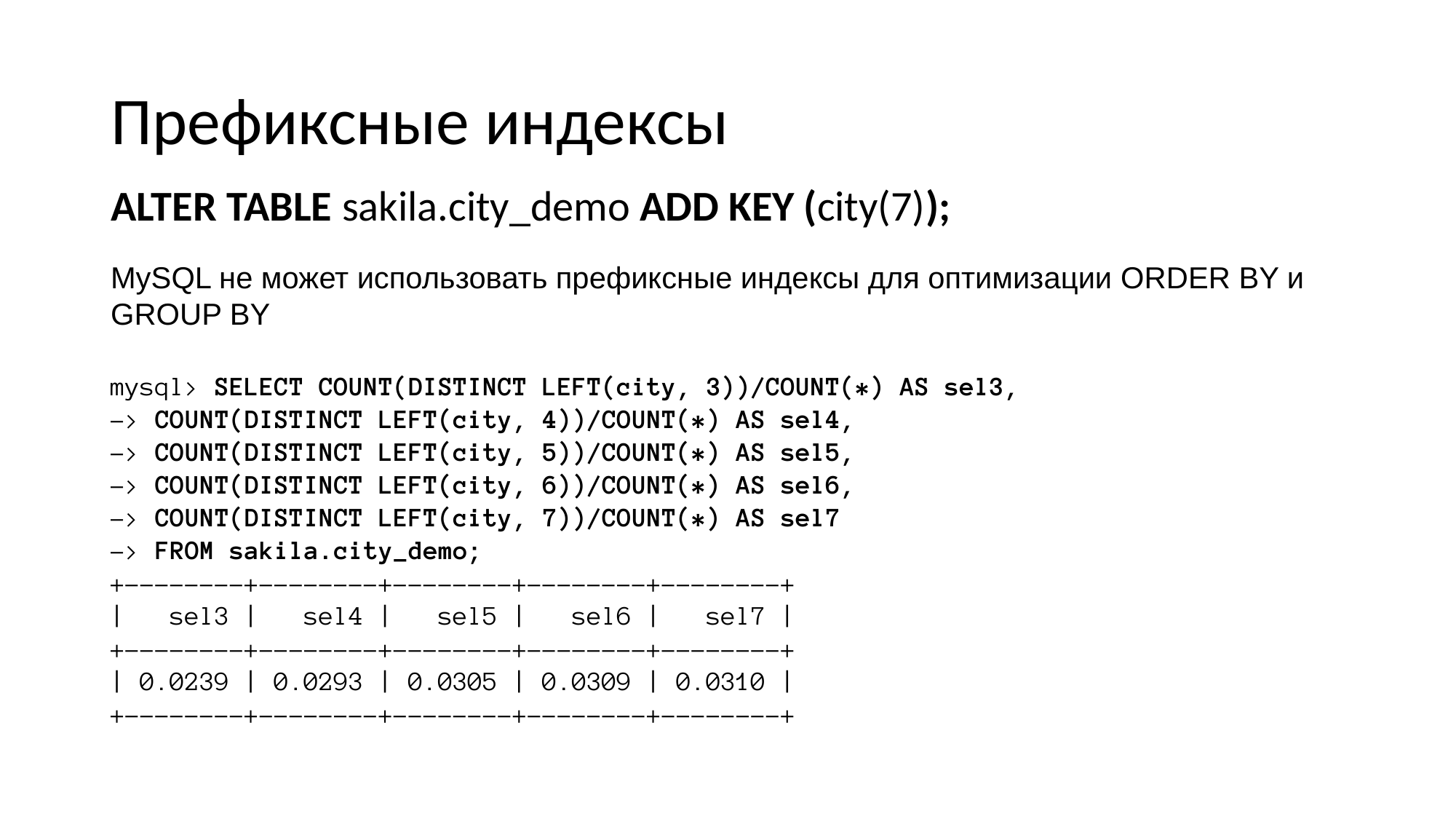

# Префиксные индексы
ALTER TABLE sakila.city_demo ADD KEY (city(7));
MySQL не может использовать префиксные индексы для оптимизации ORDER BY и GROUP BY
mysql> SELECT COUNT(DISTINCT LEFT(city, 3))/COUNT(*) AS sel3,
-> COUNT(DISTINCT LEFT(city, 4))/COUNT(*) AS sel4,
-> COUNT(DISTINCT LEFT(city, 5))/COUNT(*) AS sel5,
-> COUNT(DISTINCT LEFT(city, 6))/COUNT(*) AS sel6,
-> COUNT(DISTINCT LEFT(city, 7))/COUNT(*) AS sel7
-> FROM sakila.city_demo;
+--------+--------+--------+--------+--------+
|   sel3 |   sel4 |   sel5 |   sel6 |   sel7 |
+--------+--------+--------+--------+--------+
| 0.0239 | 0.0293 | 0.0305 | 0.0309 | 0.0310 |
+--------+--------+--------+--------+--------+